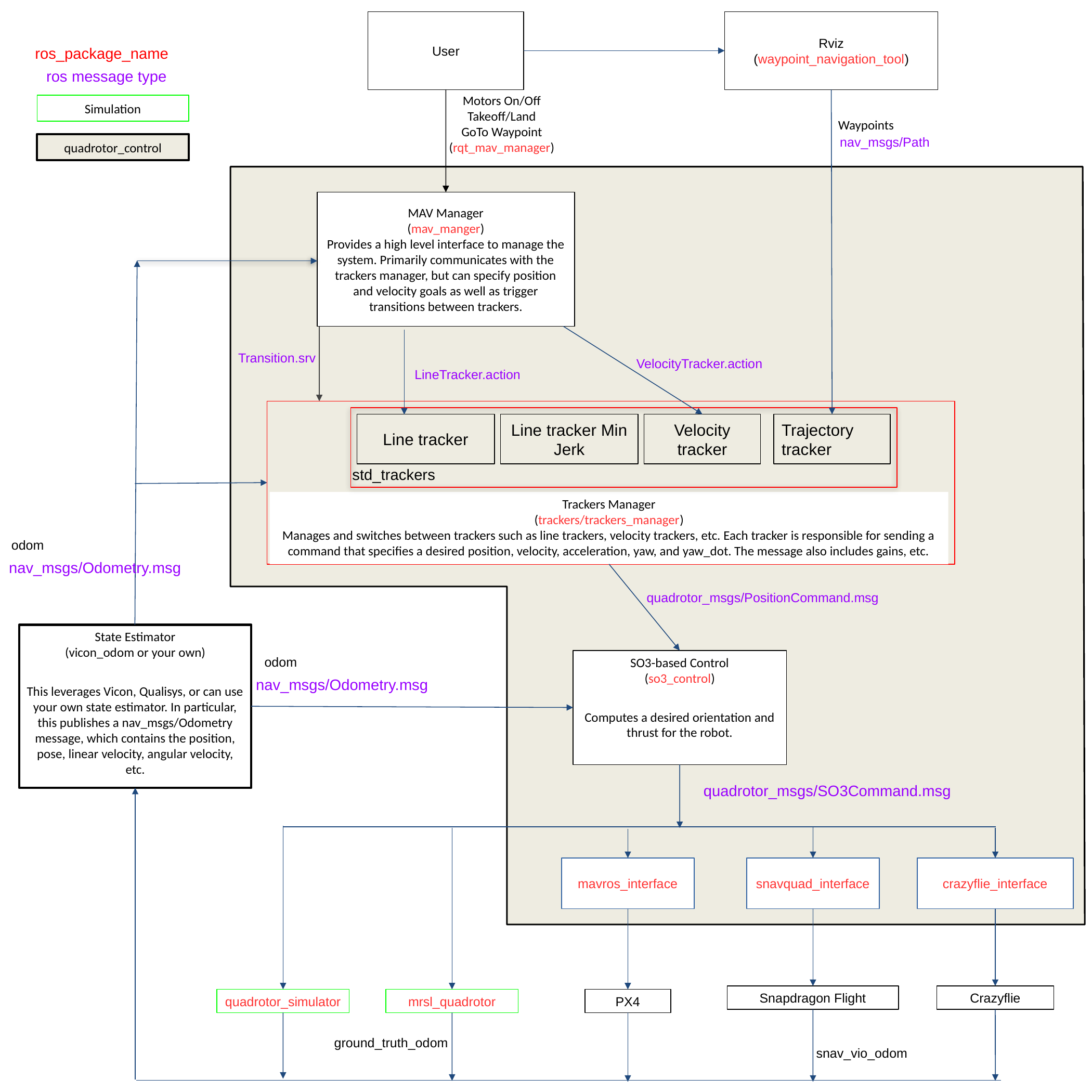

User
Rviz
(waypoint_navigation_tool)
ros_package_name
ros message type
Motors On/Off
Takeoff/Land
GoTo Waypoint
(rqt_mav_manager)
Simulation
Waypoints
nav_msgs/Path
quadrotor_control

MAV Manager
(mav_manger)
Provides a high level interface to manage the system. Primarily communicates with the trackers manager, but can specify position and velocity goals as well as trigger transitions between trackers.
Transition.srv
VelocityTracker.action
LineTracker.action

Line tracker
Line tracker Min Jerk
Velocity tracker
Trajectory tracker
std_trackers

Trackers Manager
(trackers/trackers_manager)
Manages and switches between trackers such as line trackers, velocity trackers, etc. Each tracker is responsible for sending a command that specifies a desired position, velocity, acceleration, yaw, and yaw_dot. The message also includes gains, etc.
odom
nav_msgs/Odometry.msg

quadrotor_msgs/PositionCommand.msg
State Estimator
(vicon_odom or your own)

This leverages Vicon, Qualisys, or can use your own state estimator. In particular, this publishes a nav_msgs/Odometry message, which contains the position, pose, linear velocity, angular velocity, etc.
odom
SO3-based Control
(so3_control)

Computes a desired orientation and thrust for the robot.
nav_msgs/Odometry.msg

quadrotor_msgs/SO3Command.msg

mavros_interface
snavquad_interface
crazyflie_interface
Snapdragon Flight
Crazyflie
quadrotor_simulator
mrsl_quadrotor
PX4
ground_truth_odom
snav_vio_odom